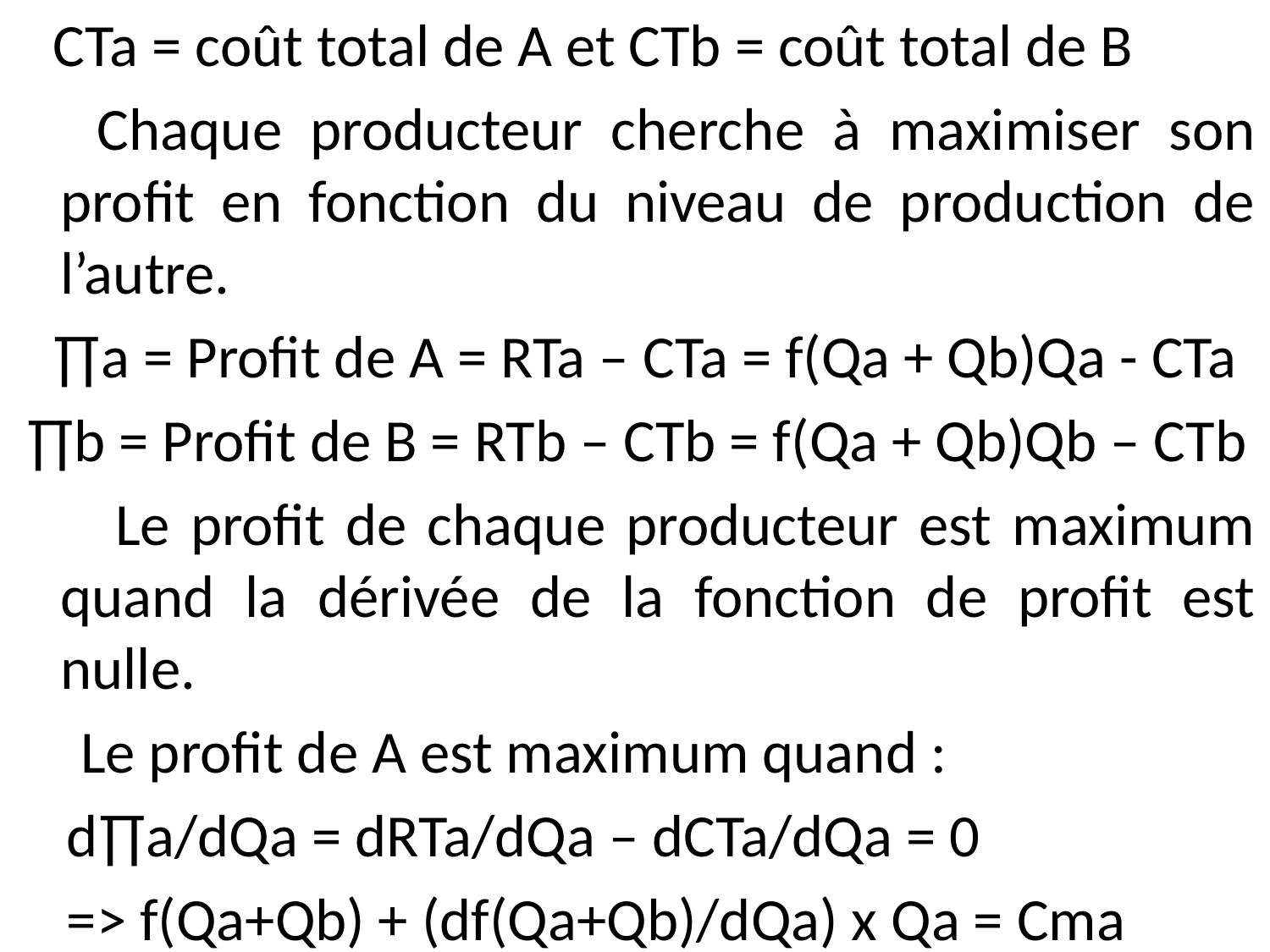

CTa = coût total de A et CTb = coût total de B
   Chaque producteur cherche à maximiser son profit en fonction du niveau de production de l’autre.
   ∏a = Profit de A = RTa – CTa = f(Qa + Qb)Qa - CTa
 ∏b = Profit de B = RTb – CTb = f(Qa + Qb)Qb – CTb
     Le profit de chaque producteur est maximum quand la dérivée de la fonction de profit est nulle.
     Le profit de A est maximum quand :
    d∏a/dQa = dRTa/dQa – dCTa/dQa = 0
    => f(Qa+Qb) + (df(Qa+Qb)/dQa) x Qa = Cma